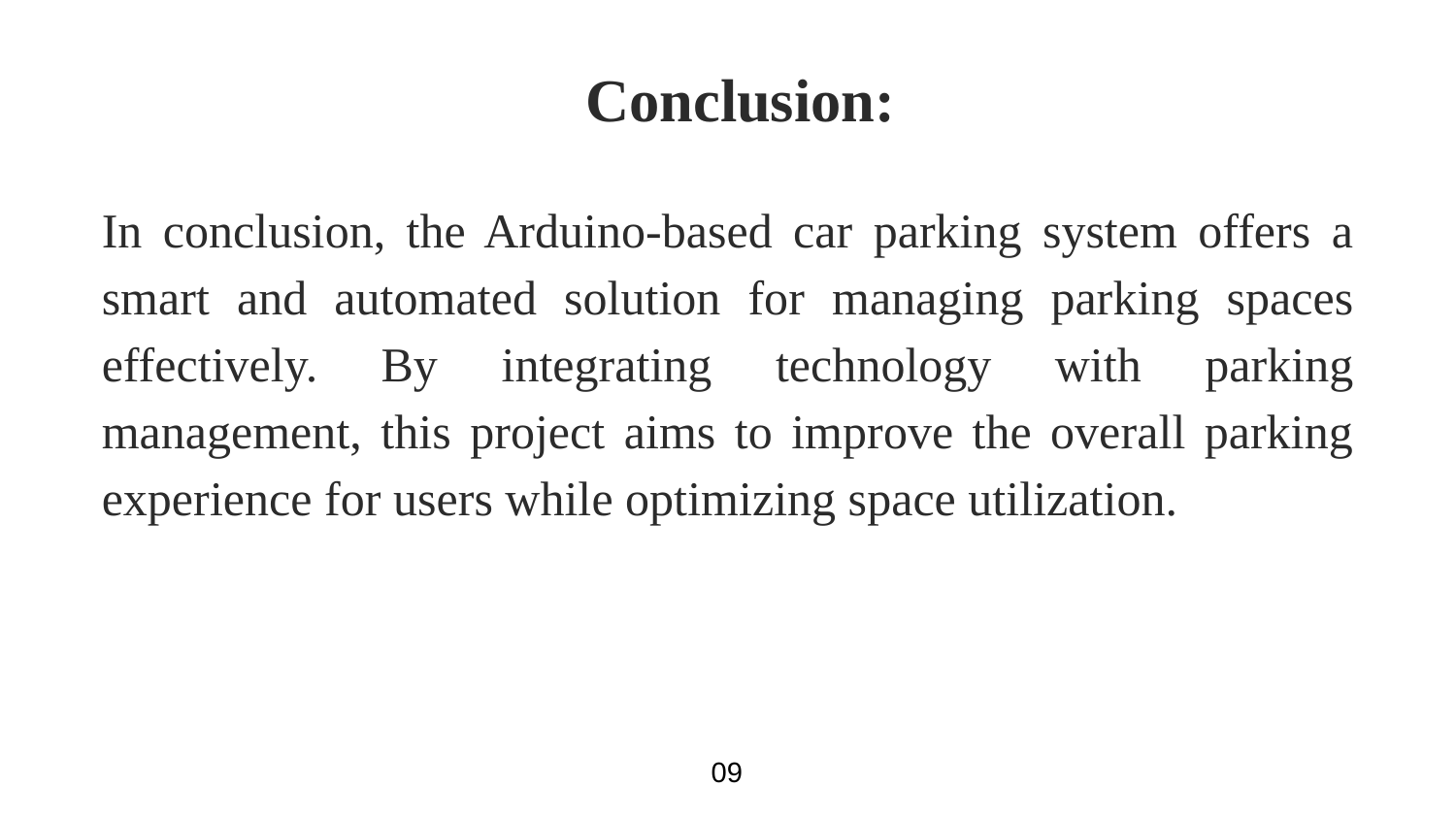

# Conclusion:
In conclusion, the Arduino-based car parking system offers a smart and automated solution for managing parking spaces effectively. By integrating technology with parking management, this project aims to improve the overall parking experience for users while optimizing space utilization.
09